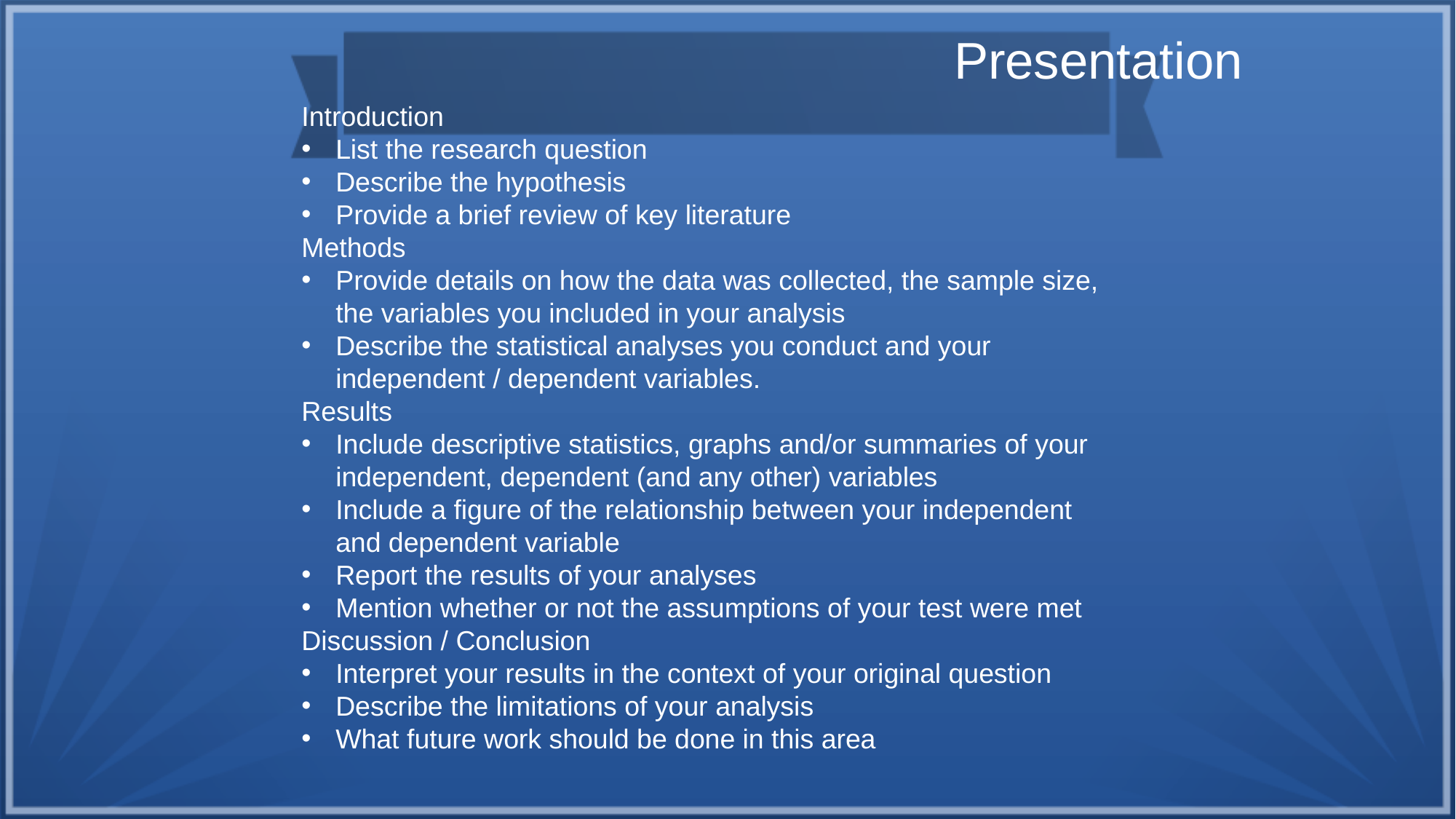

Presentation
Introduction
List the research question
Describe the hypothesis
Provide a brief review of key literature
Methods
Provide details on how the data was collected, the sample size, the variables you included in your analysis
Describe the statistical analyses you conduct and your independent / dependent variables.
Results
Include descriptive statistics, graphs and/or summaries of your independent, dependent (and any other) variables
Include a figure of the relationship between your independent and dependent variable
Report the results of your analyses
Mention whether or not the assumptions of your test were met
Discussion / Conclusion
Interpret your results in the context of your original question
Describe the limitations of your analysis
What future work should be done in this area